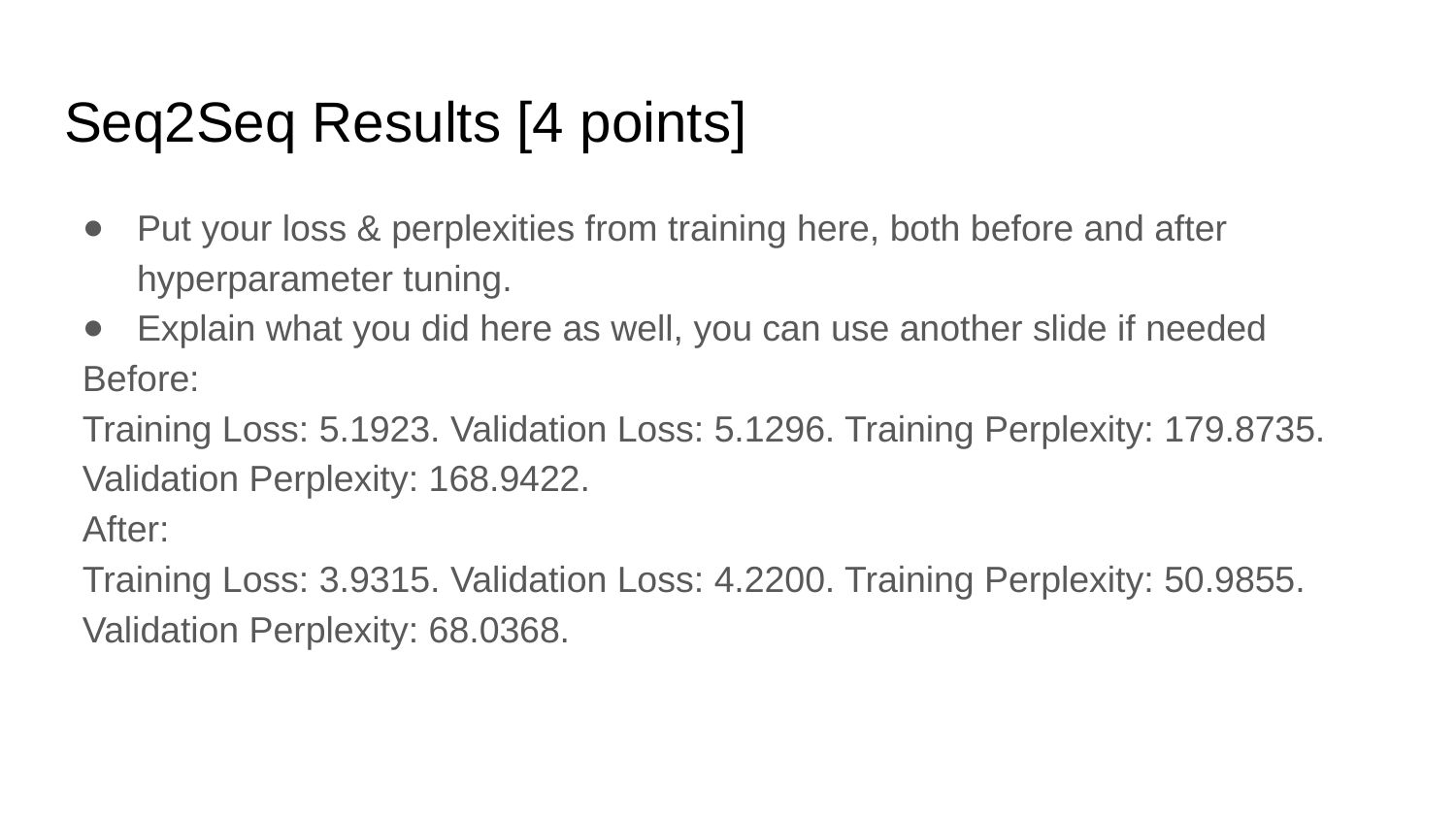

# Seq2Seq Results [4 points]
Put your loss & perplexities from training here, both before and after hyperparameter tuning.
Explain what you did here as well, you can use another slide if needed
Before:
Training Loss: 5.1923. Validation Loss: 5.1296. Training Perplexity: 179.8735. Validation Perplexity: 168.9422.
After:
Training Loss: 3.9315. Validation Loss: 4.2200. Training Perplexity: 50.9855. Validation Perplexity: 68.0368.